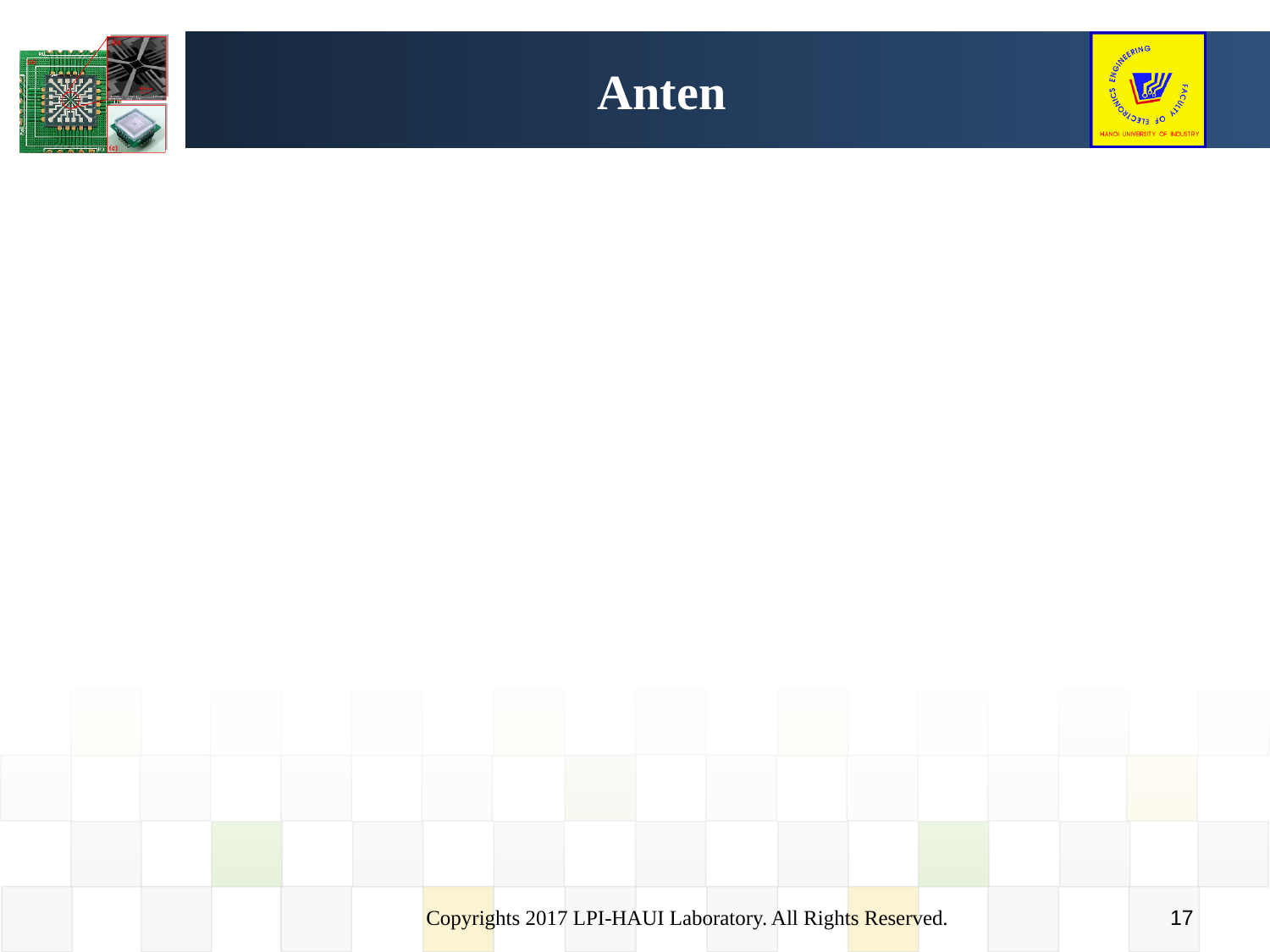

# Anten

Copyrights 2017 LPI-HAUI Laboratory. All Rights Reserved.
17